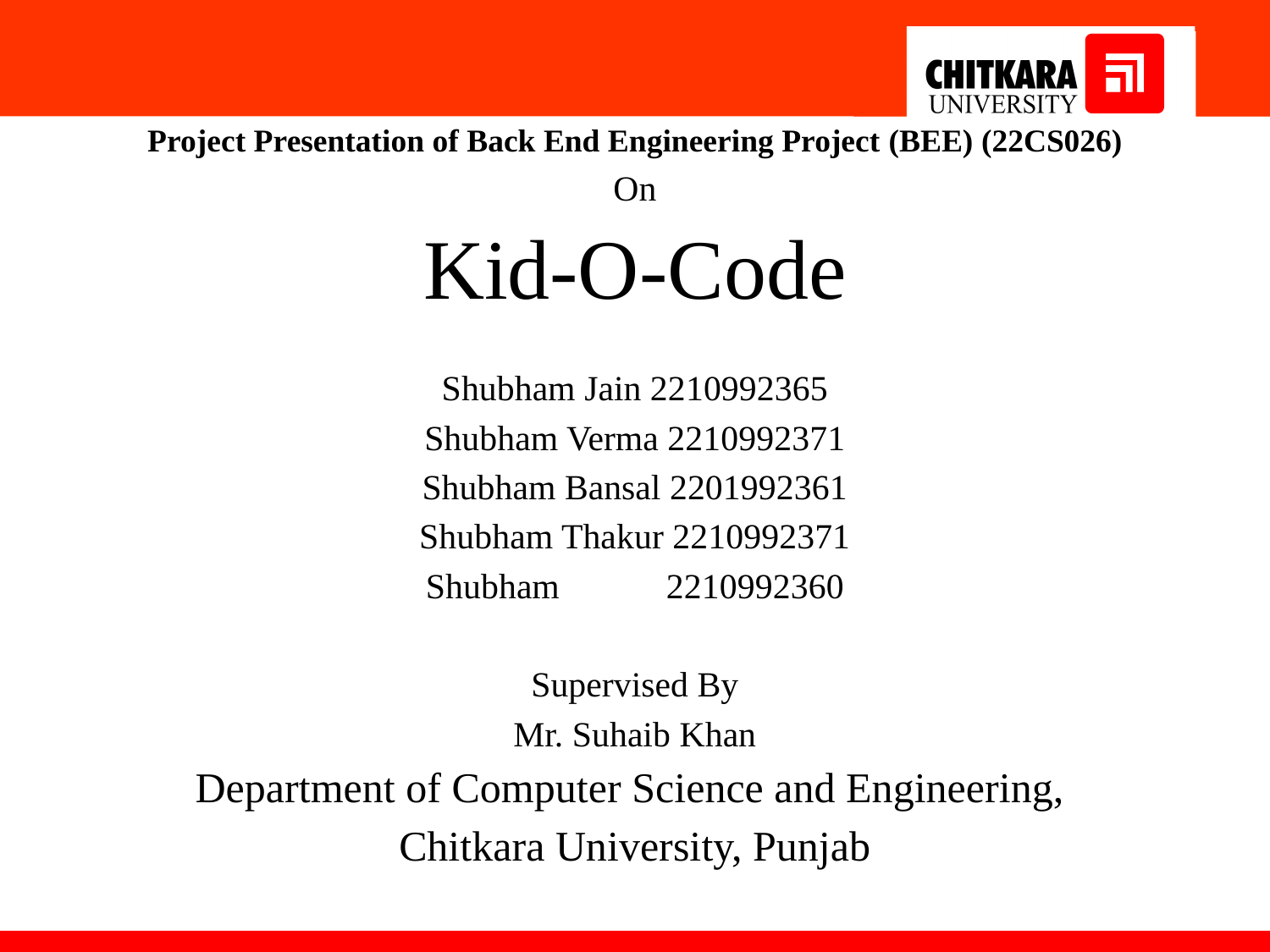

Project Presentation of Back End Engineering Project (BEE) (22CS026)
On
Kid-O-Code
Shubham Jain 2210992365
Shubham Verma 2210992371
Shubham Bansal 2201992361
Shubham Thakur 2210992371
Shubham            2210992360

Supervised By
Mr. Suhaib Khan
Department of Computer Science and Engineering,
Chitkara University, Punjab